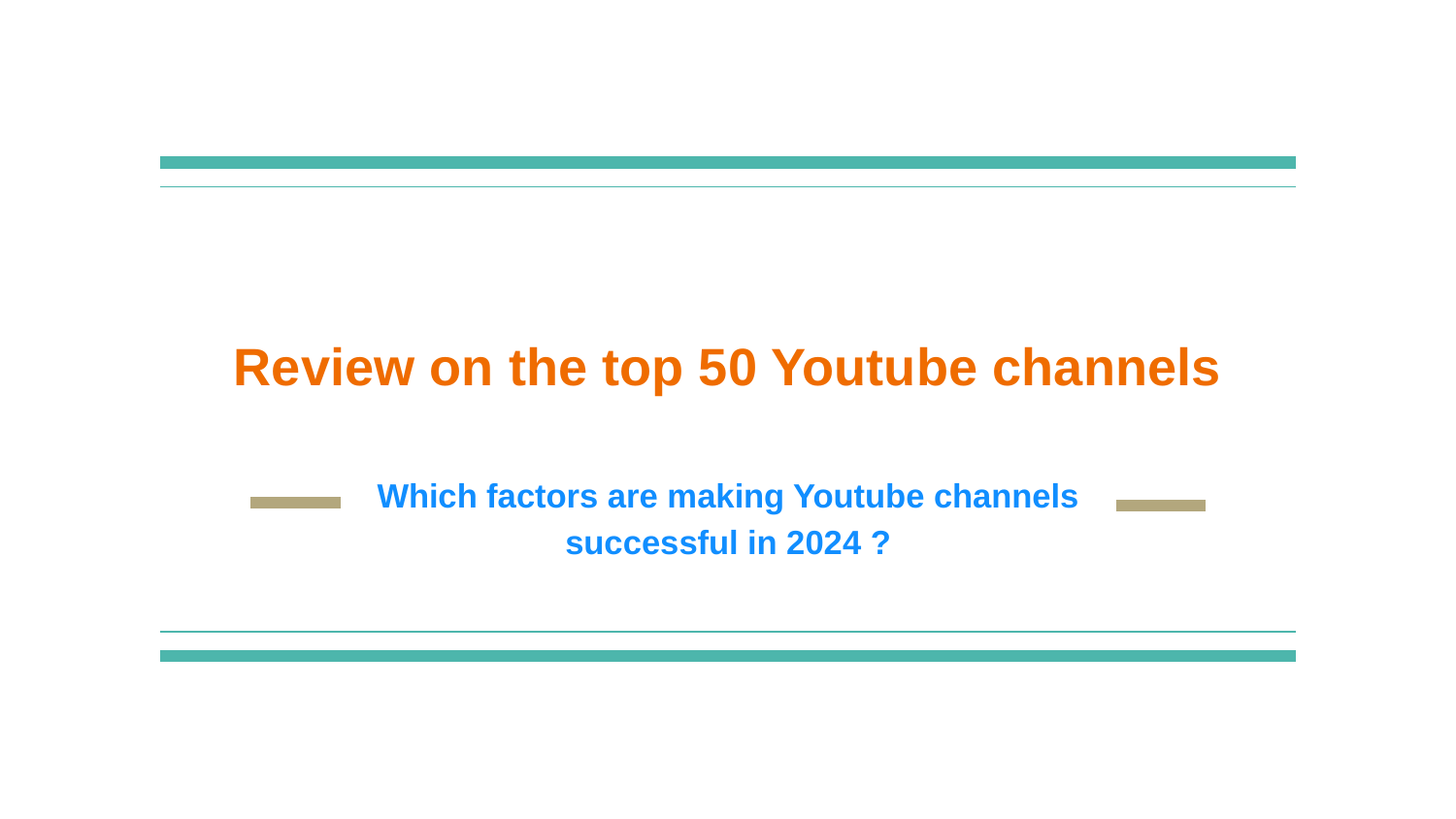

# Review on the top 50 Youtube channels
Which factors are making Youtube channels successful in 2024 ?